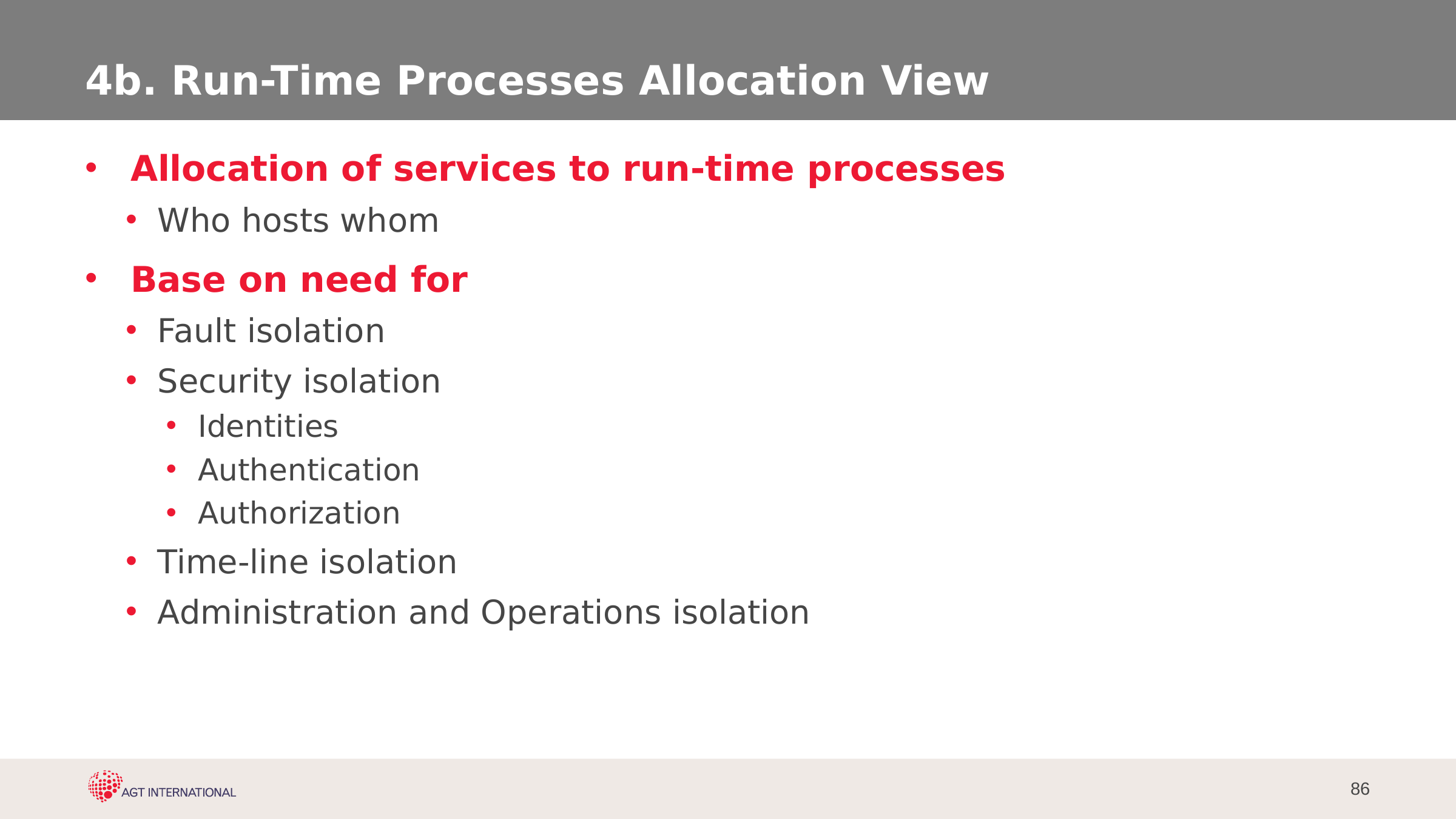

# 4b. Run-Time Processes Allocation View
Allocation of services to run-time processes
Who hosts whom
Base on need for
Fault isolation
Security isolation
Identities
Authentication
Authorization
Time-line isolation
Administration and Operations isolation